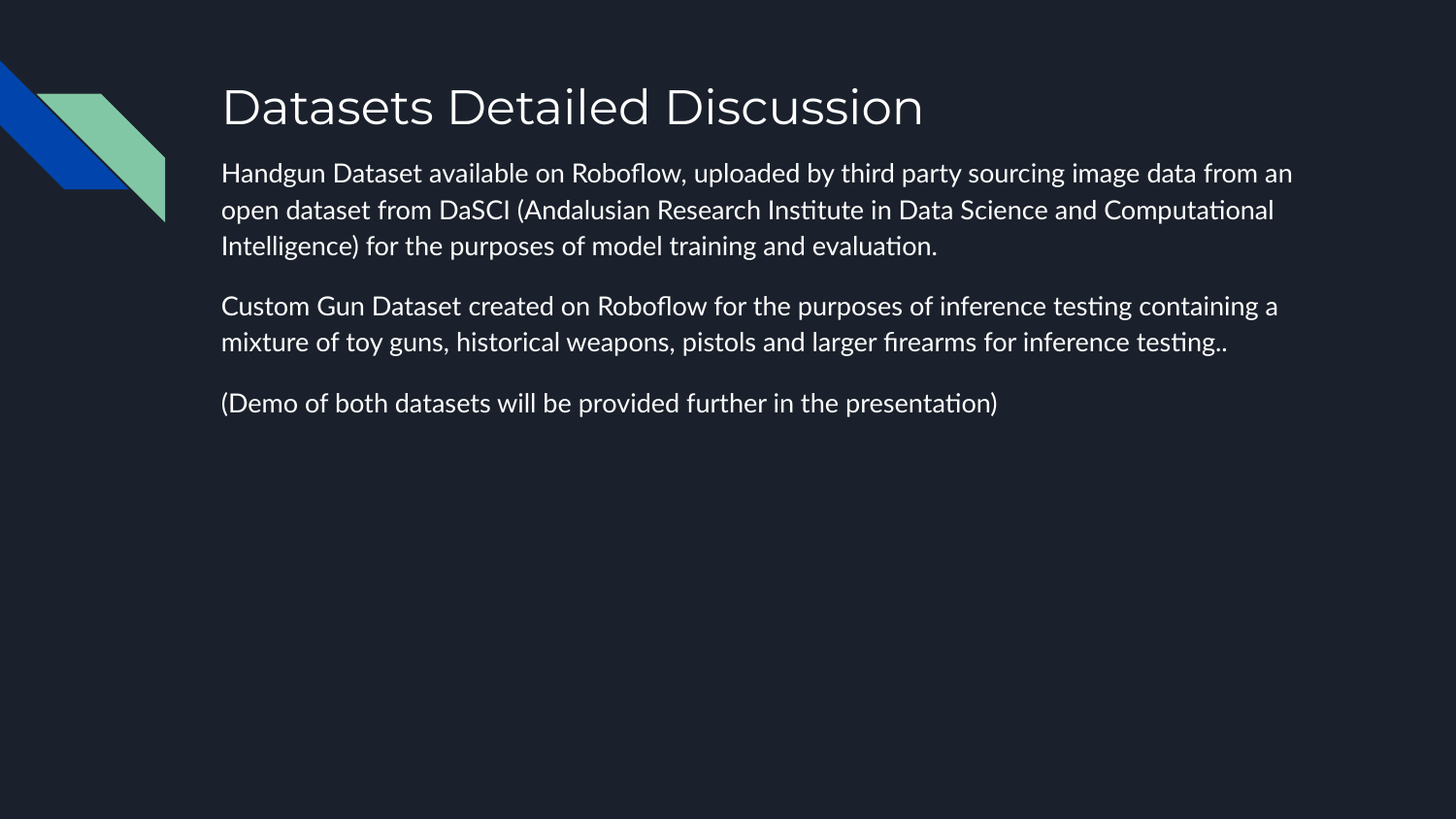

# Datasets Detailed Discussion
Handgun Dataset available on Roboflow, uploaded by third party sourcing image data from an open dataset from DaSCI (Andalusian Research Institute in Data Science and Computational Intelligence) for the purposes of model training and evaluation.
Custom Gun Dataset created on Roboflow for the purposes of inference testing containing a mixture of toy guns, historical weapons, pistols and larger firearms for inference testing..
(Demo of both datasets will be provided further in the presentation)